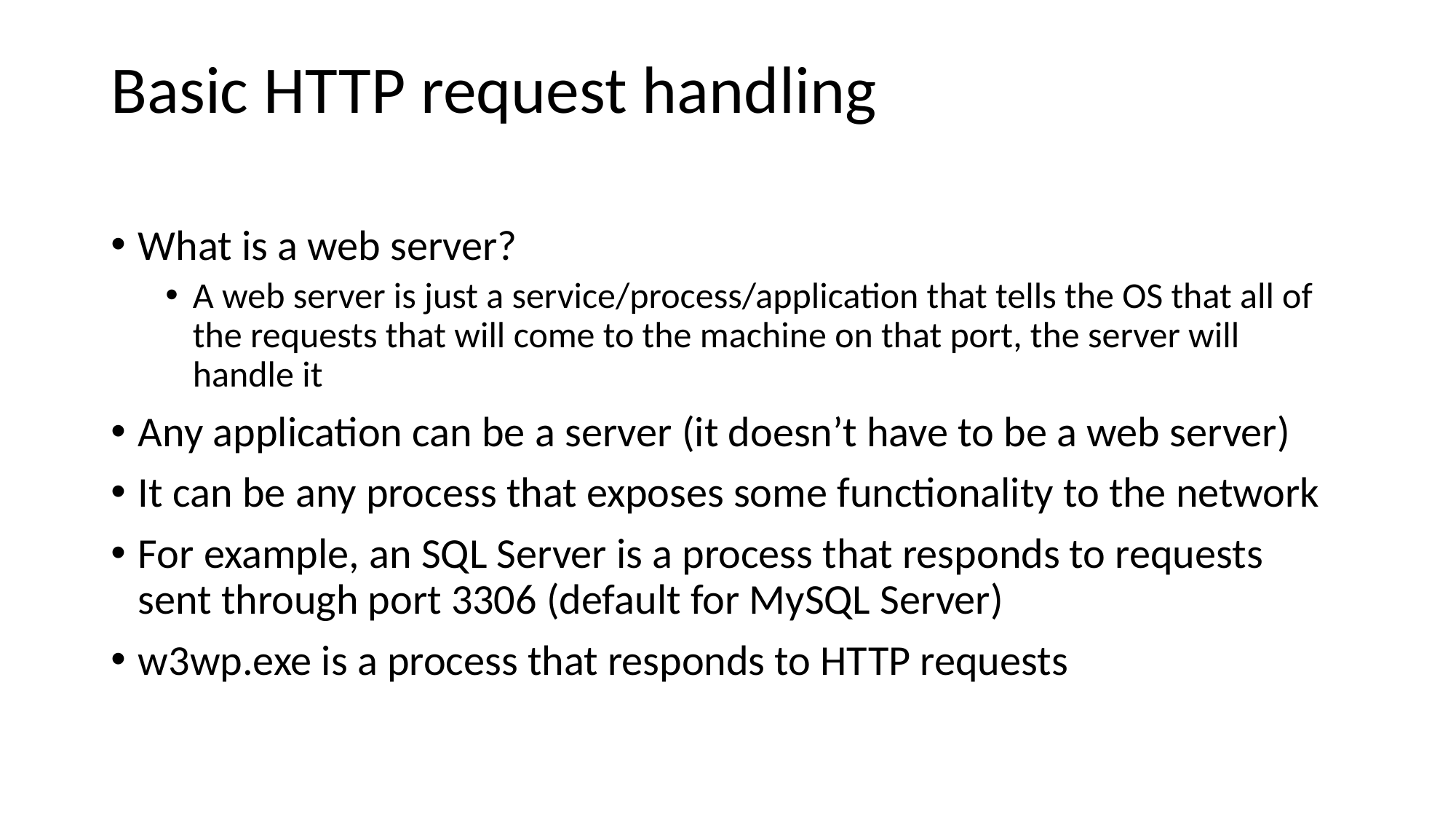

# Basic HTTP request handling
What is a web server?
A web server is just a service/process/application that tells the OS that all of the requests that will come to the machine on that port, the server will handle it
Any application can be a server (it doesn’t have to be a web server)
It can be any process that exposes some functionality to the network
For example, an SQL Server is a process that responds to requests sent through port 3306 (default for MySQL Server)
w3wp.exe is a process that responds to HTTP requests